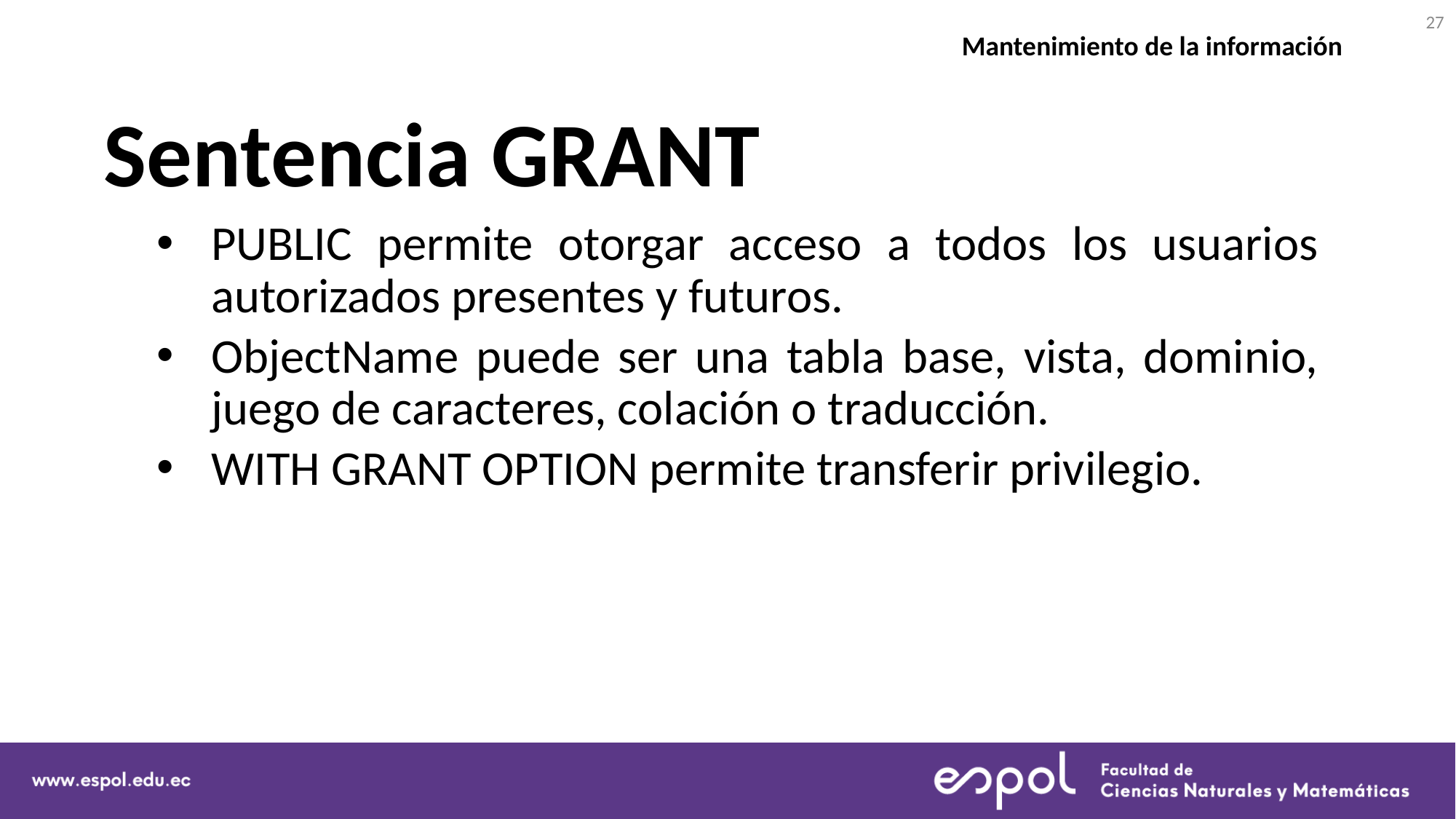

27
Mantenimiento de la información
# Sentencia GRANT
PUBLIC permite otorgar acceso a todos los usuarios autorizados presentes y futuros.
ObjectName puede ser una tabla base, vista, dominio, juego de caracteres, colación o traducción.
WITH GRANT OPTION permite transferir privilegio.